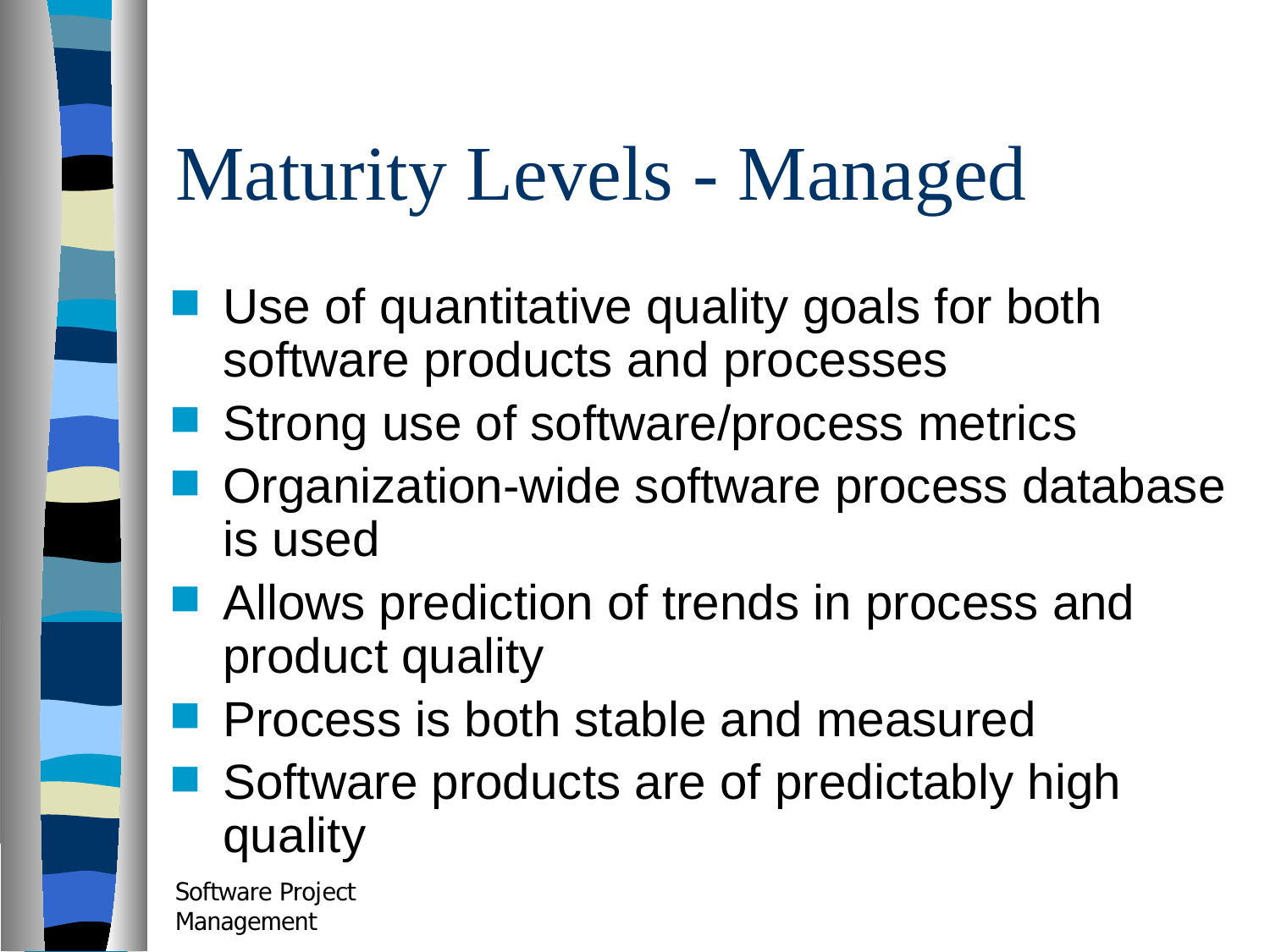

# Maturity Levels - Managed
Use of quantitative quality goals for both software products and processes
Strong use of software/process metrics
Organization-wide software process database is used
Allows prediction of trends in process and product quality
Process is both stable and measured
Software products are of predictably high quality
38
Software Project Management